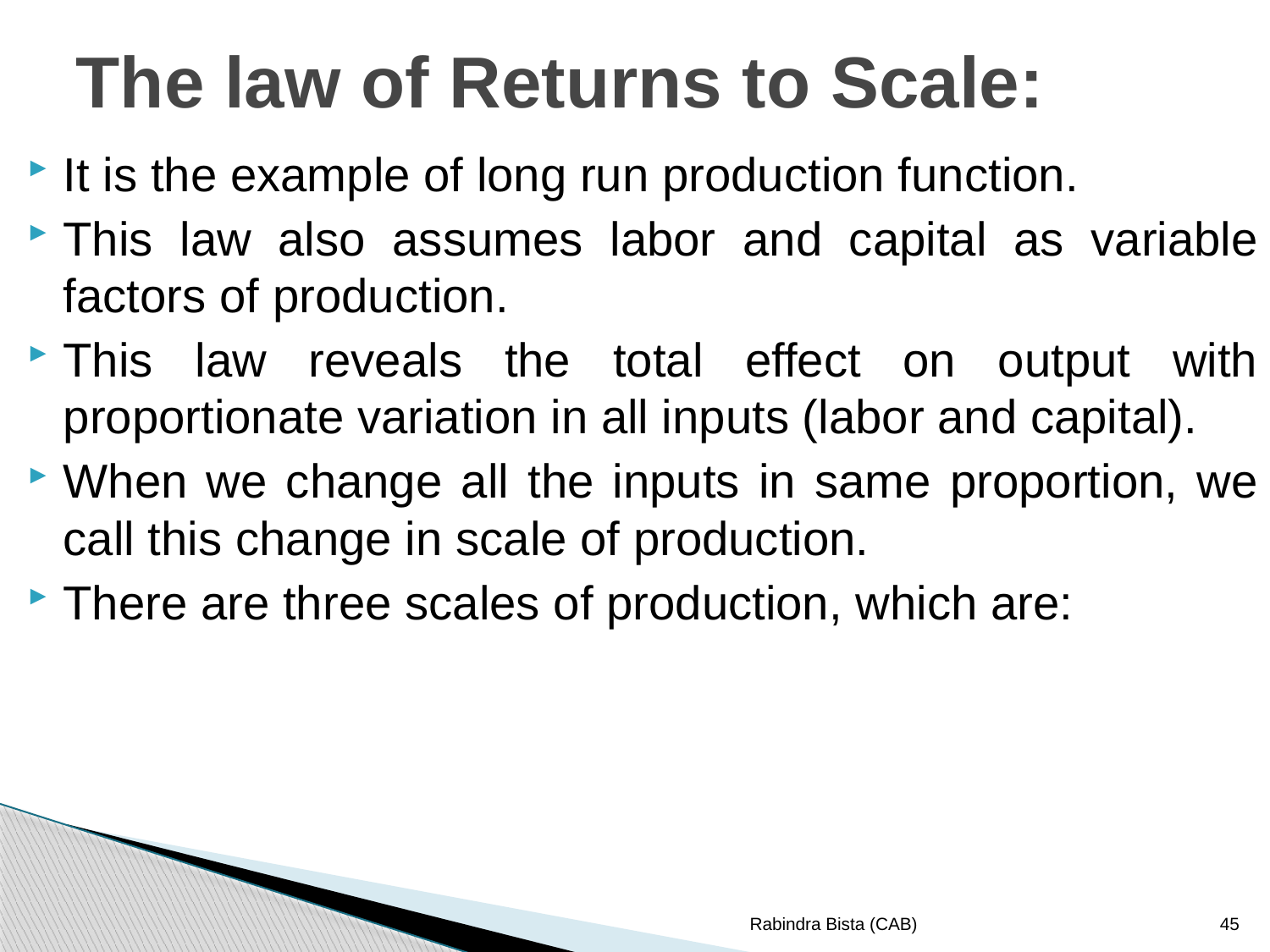

# The law of Returns to Scale:
It is the example of long run production function.
This law also assumes labor and capital as variable factors of production.
This law reveals the total effect on output with proportionate variation in all inputs (labor and capital).
When we change all the inputs in same proportion, we call this change in scale of production.
There are three scales of production, which are:
Rabindra Bista (CAB)
45